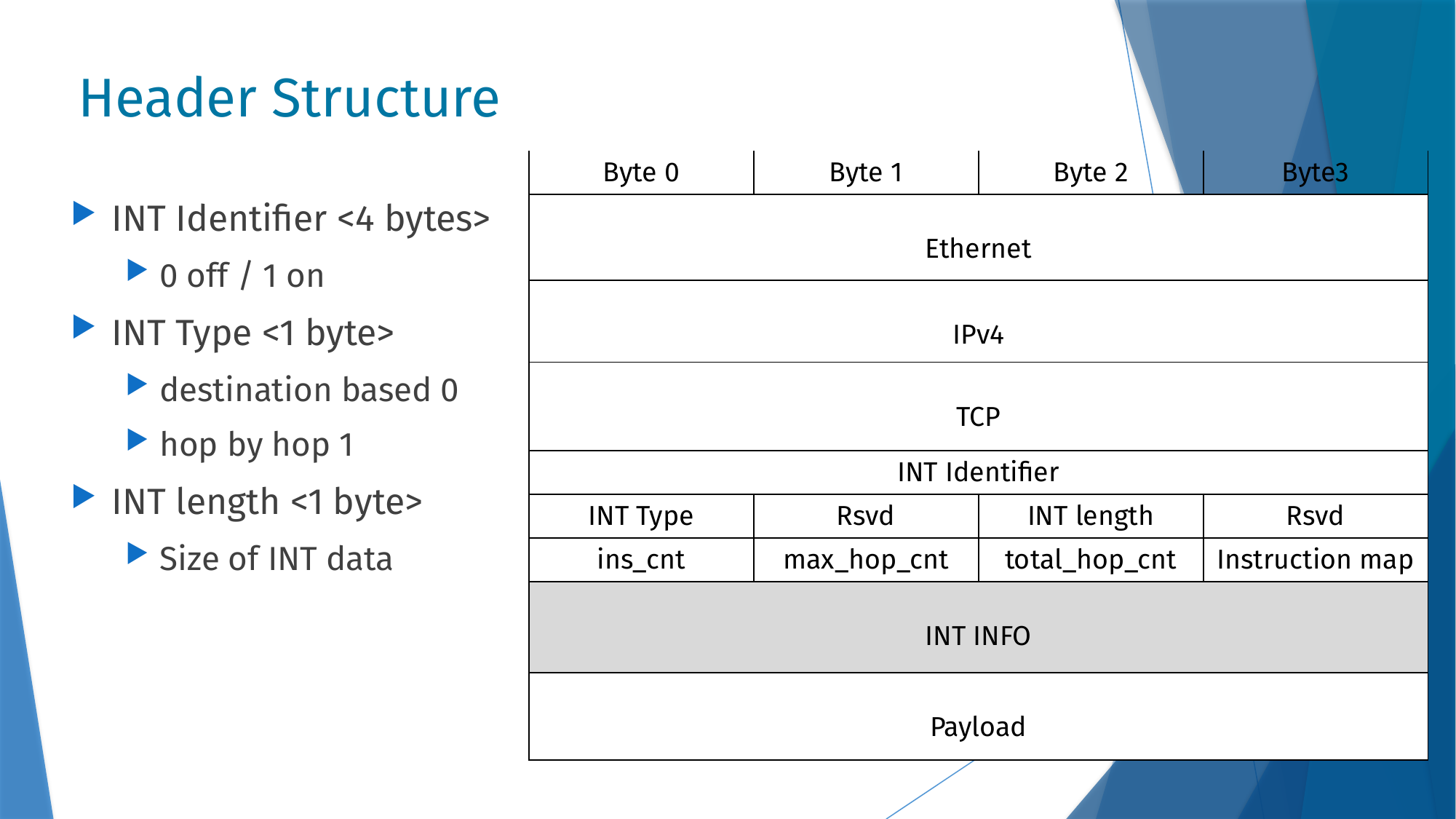

# Header Structure
| Byte 0 | Byte 1 | Byte 2 | Byte3 |
| --- | --- | --- | --- |
| Ethernet |  |  |  |
| IPv4 |  |  |  |
| TCP |  |  |  |
| INT Identifier |  |  |  |
| INT Type | Rsvd | INT length | Rsvd |
| ins\_cnt | max\_hop\_cnt | total\_hop\_cnt | Instruction map |
| INT INFO |  |  |  |
| Payload |  |  |  |
INT Identifier <4 bytes>
0 off / 1 on
INT Type <1 byte>
destination based 0
hop by hop 1
INT length <1 byte>
Size of INT data